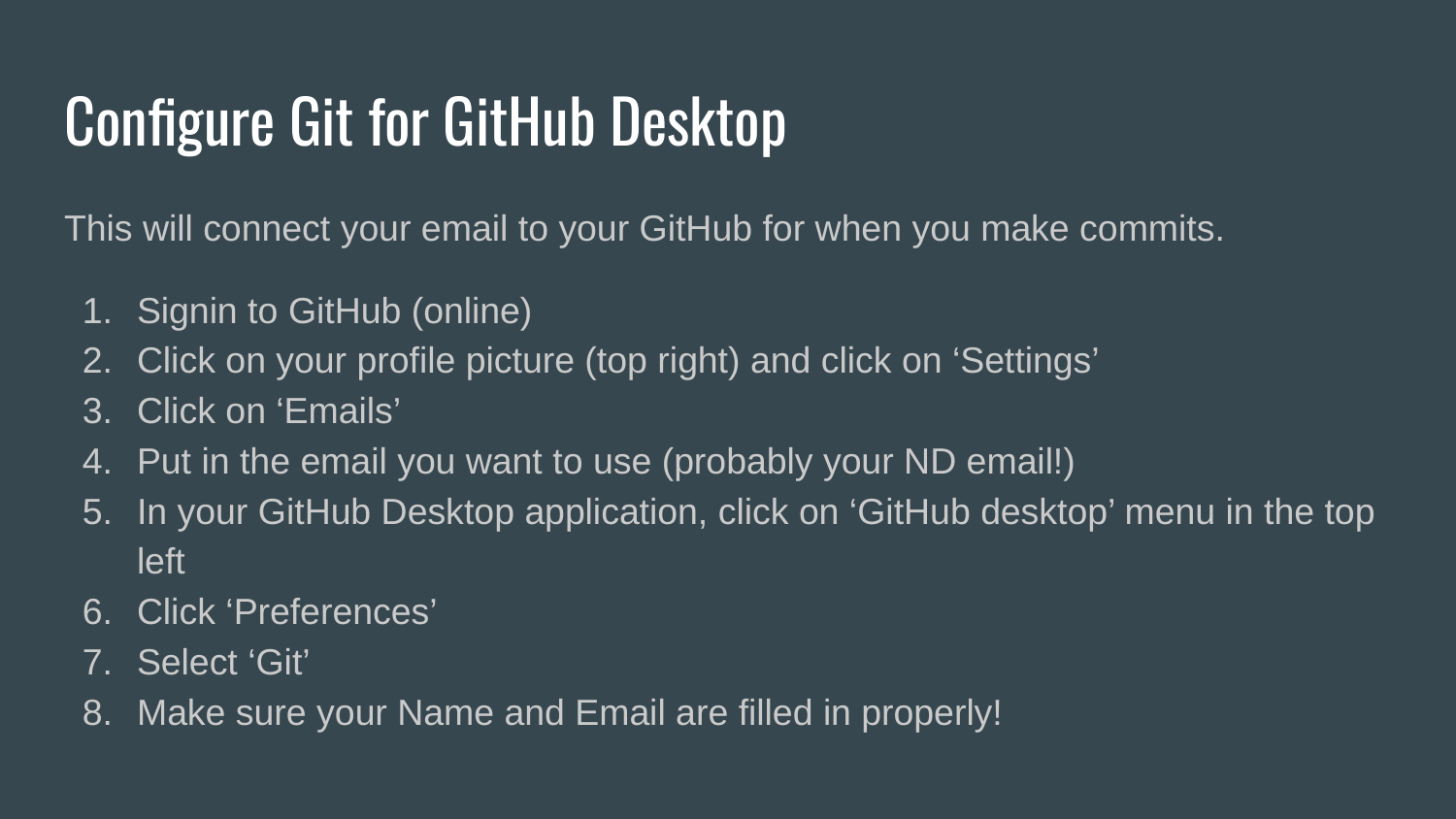

# Configure Git for GitHub Desktop
This will connect your email to your GitHub for when you make commits.
Signin to GitHub (online)
Click on your profile picture (top right) and click on ‘Settings’
Click on ‘Emails’
Put in the email you want to use (probably your ND email!)
In your GitHub Desktop application, click on ‘GitHub desktop’ menu in the top left
Click ‘Preferences’
Select ‘Git’
Make sure your Name and Email are filled in properly!